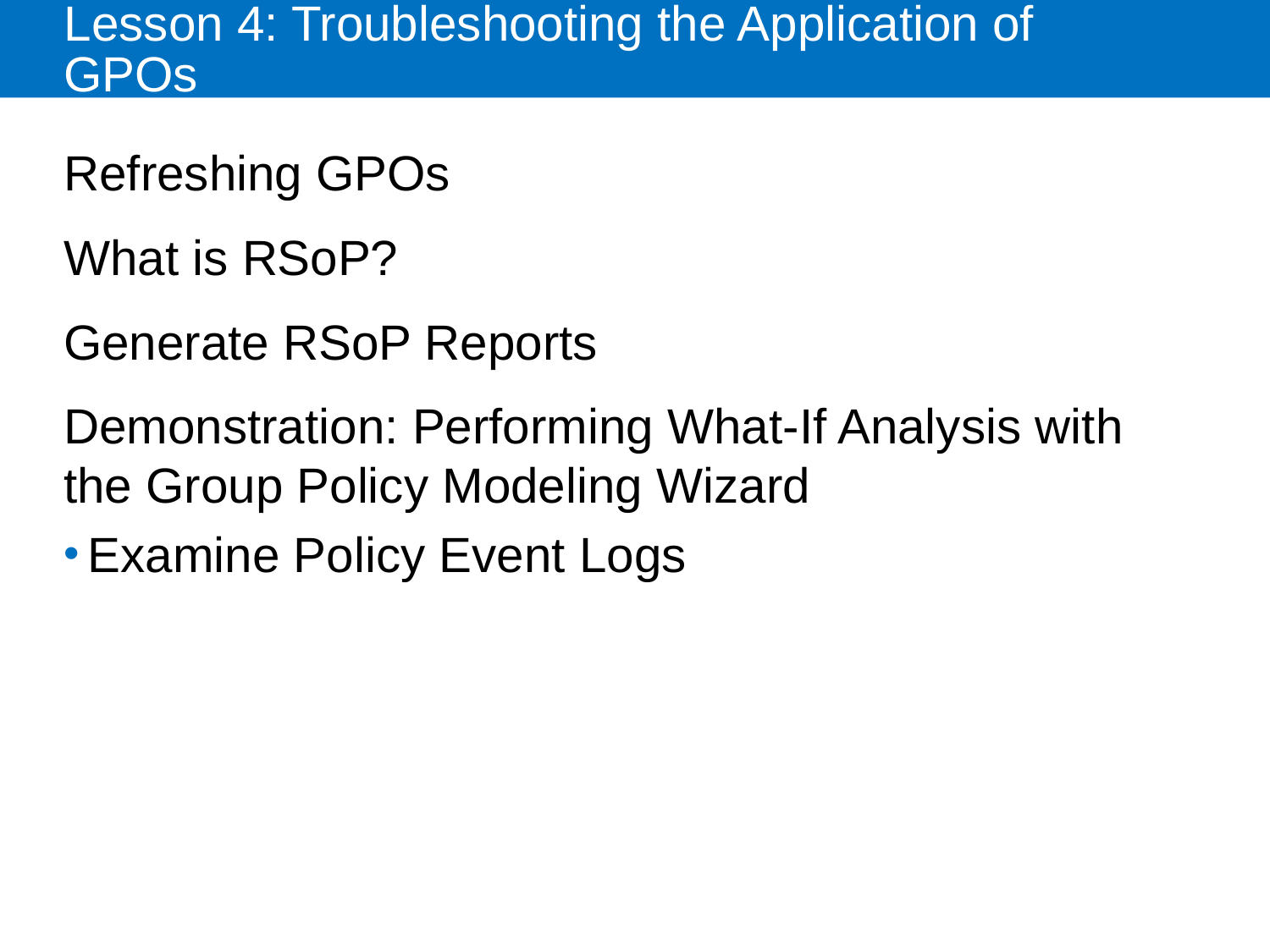

# Lesson 4: Troubleshooting the Application of GPOs
Refreshing GPOs
What is RSoP?
Generate RSoP Reports
Demonstration: Performing What-If Analysis with the Group Policy Modeling Wizard
Examine Policy Event Logs